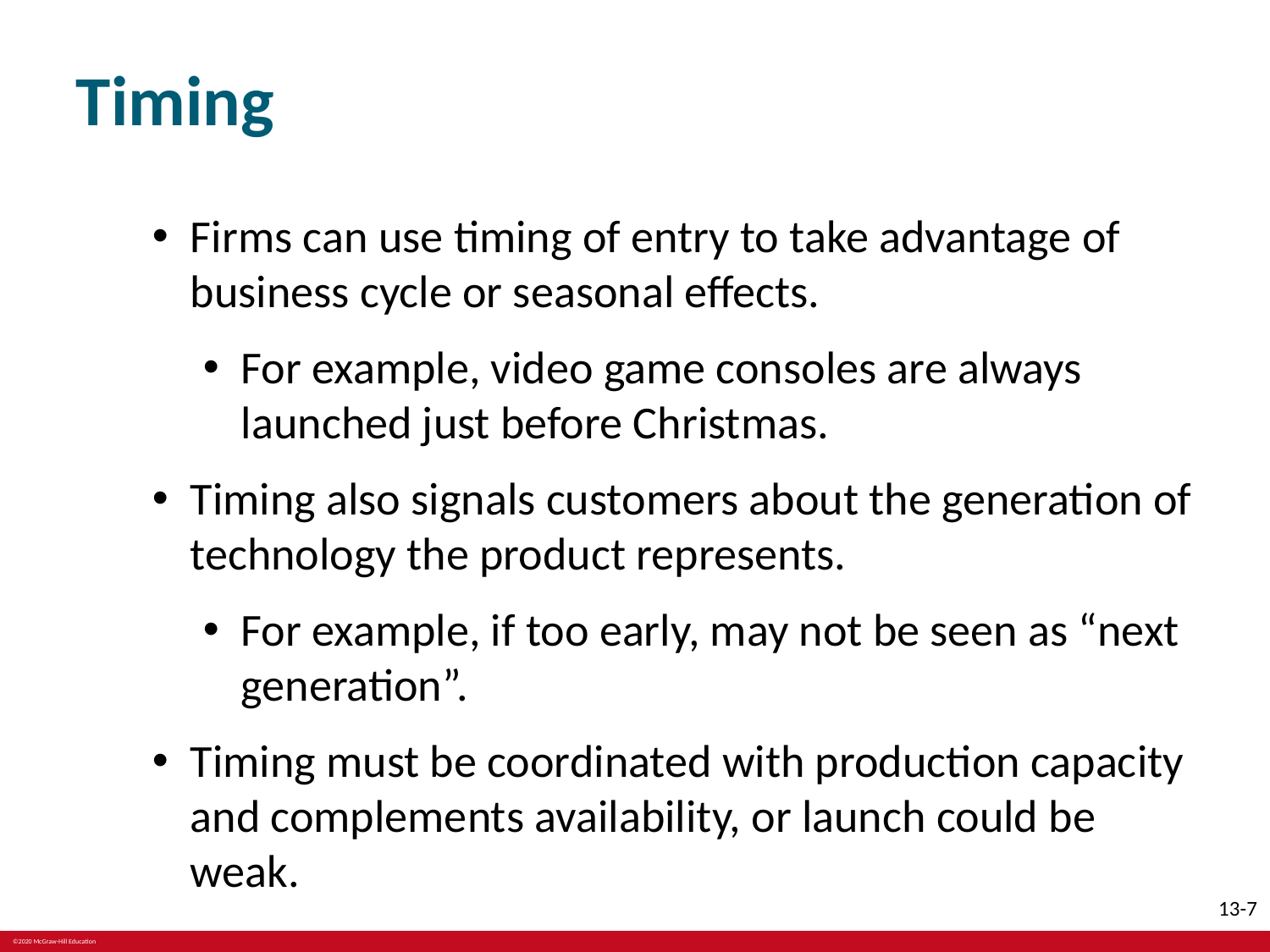

# Timing
Firms can use timing of entry to take advantage of business cycle or seasonal effects.
For example, video game consoles are always launched just before Christmas.
Timing also signals customers about the generation of technology the product represents.
For example, if too early, may not be seen as “next generation”.
Timing must be coordinated with production capacity and complements availability, or launch could be weak.